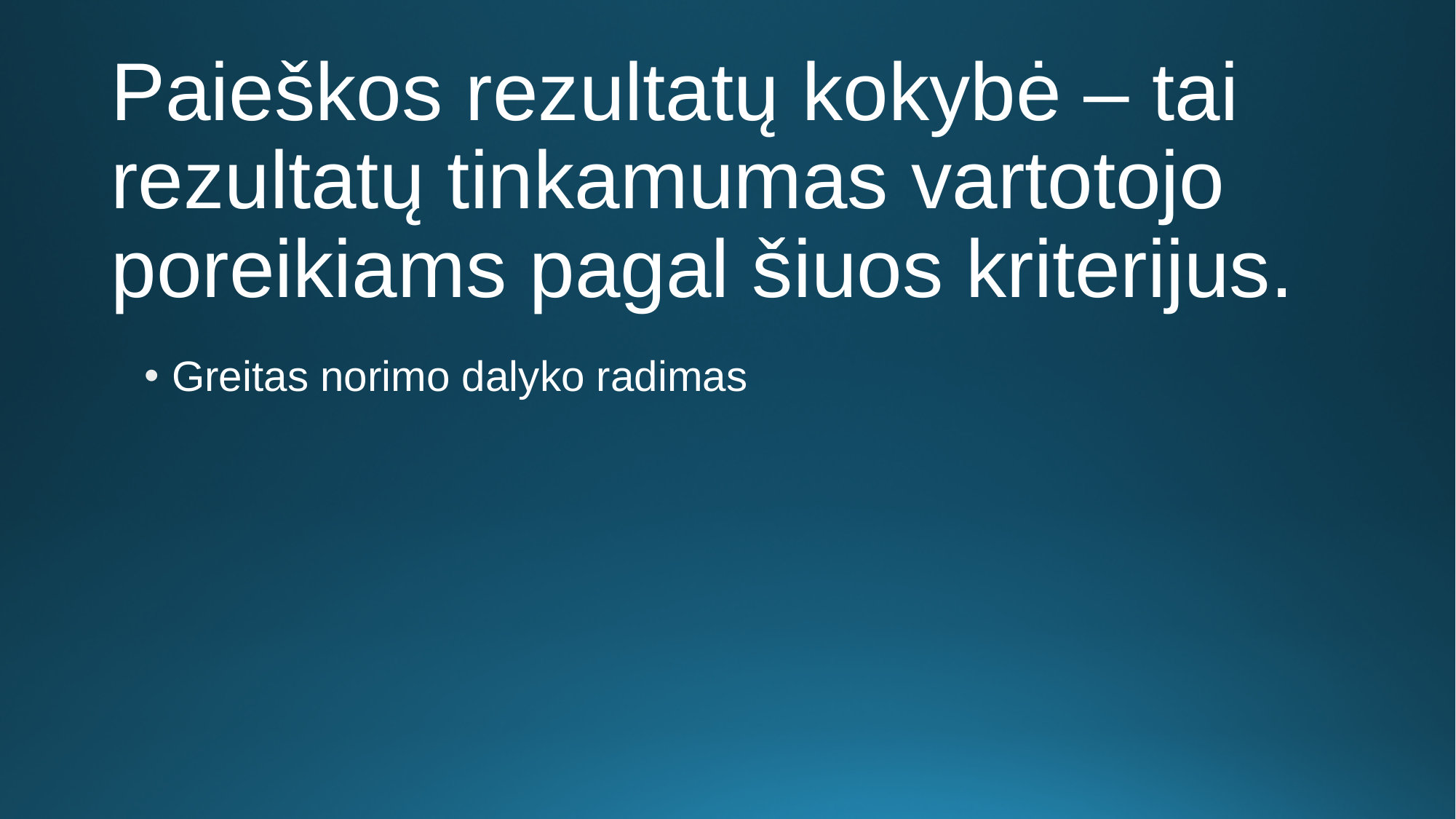

# Paieškos rezultatų kokybė – tai rezultatų tinkamumas vartotojo poreikiams pagal šiuos kriterijus.
Greitas norimo dalyko radimas